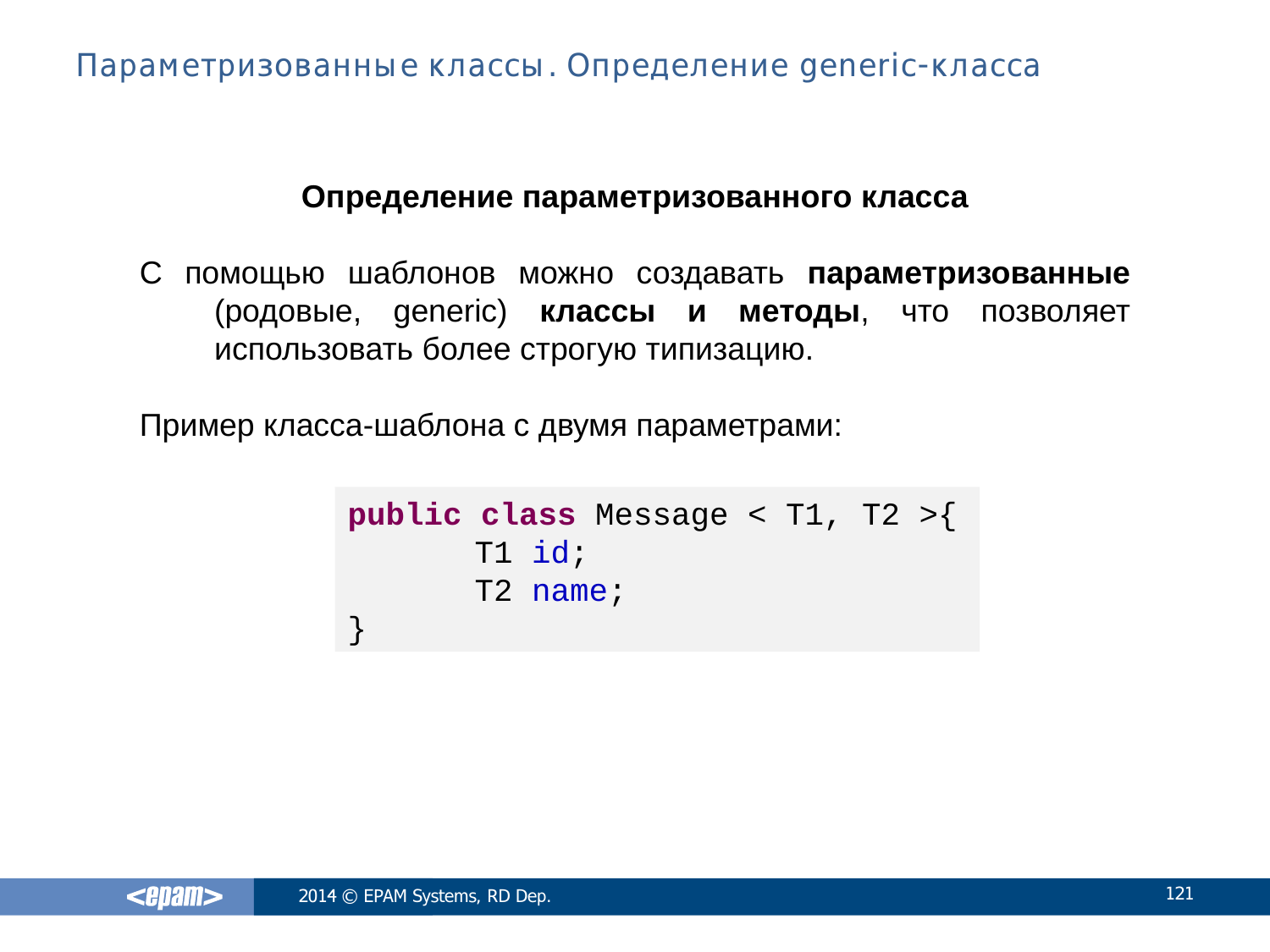

# Параметризованные классы. Определение generic-класса
Определение параметризованного класса

С помощью шаблонов можно создавать параметризованные (родовые, generic) классы и методы, что позволяет использовать более строгую типизацию.

Пример класса-шаблона с двумя параметрами:

public class Message < T1, T2 >{
	T1 id;
	T2 name;
}
121
2014 © EPAM Systems, RD Dep.